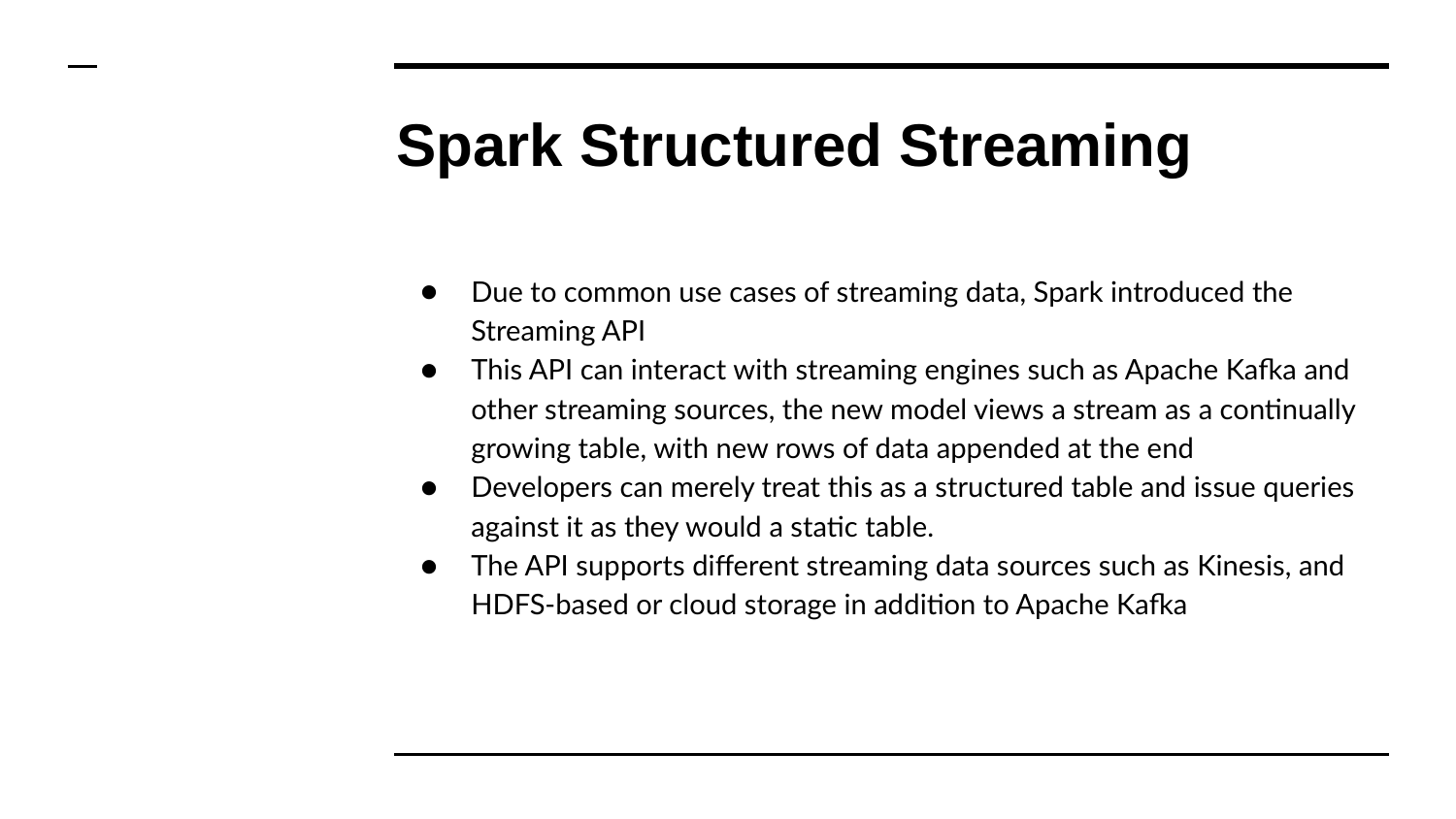

# Spark Structured Streaming
Due to common use cases of streaming data, Spark introduced the  Streaming API
This API can interact with streaming engines such as Apache Kafka and other streaming sources, the new model views a stream as a continually growing table, with new rows of data appended at the end
Developers can merely treat this as a structured table and issue queries against it as they would a static table.
The API supports different streaming data sources such as Kinesis, and HDFS-based or cloud storage in addition to Apache Kafka